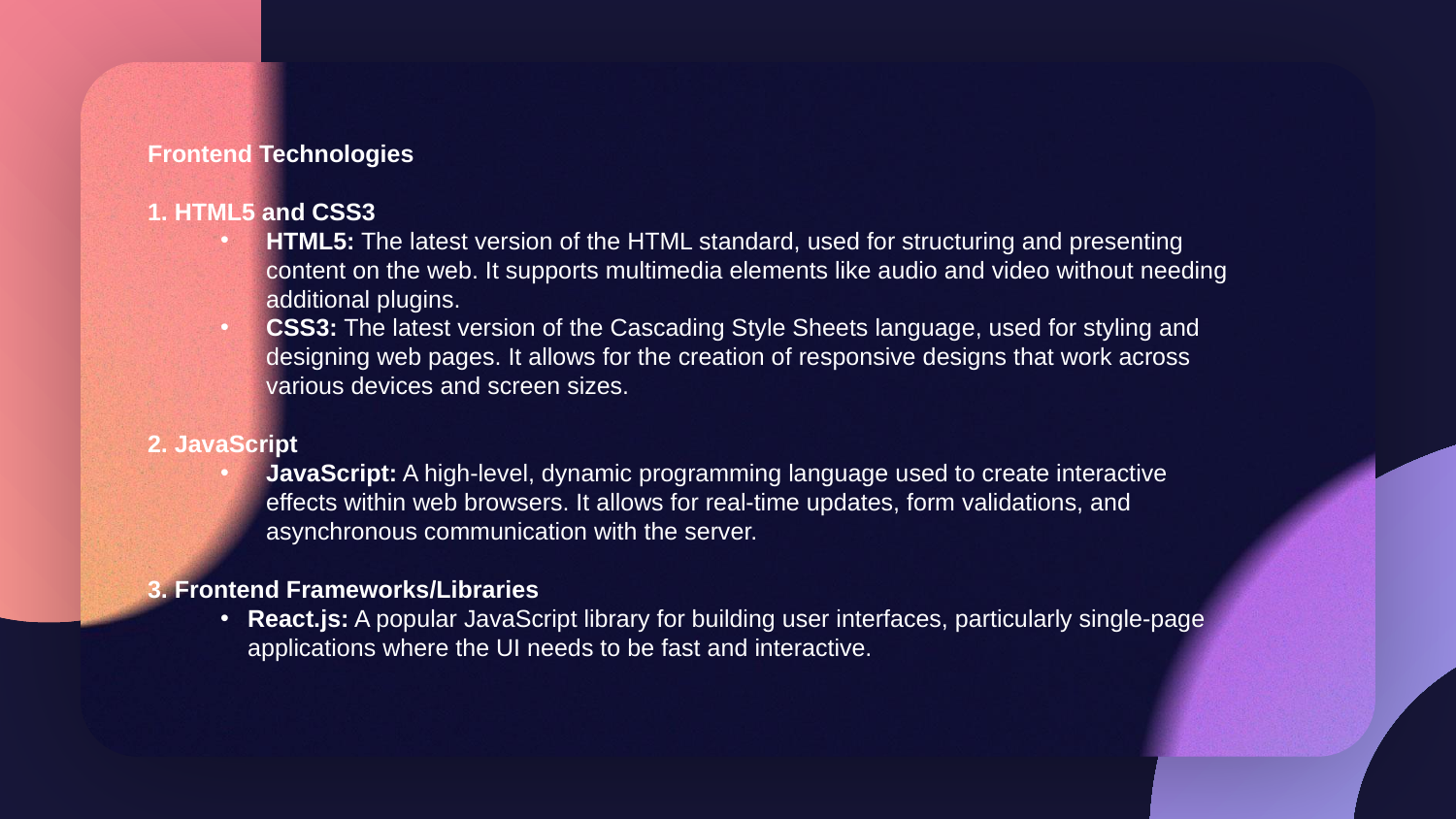

Frontend Technologies

1. HTML5 and CSS3
HTML5: The latest version of the HTML standard, used for structuring and presenting content on the web. It supports multimedia elements like audio and video without needing additional plugins.
CSS3: The latest version of the Cascading Style Sheets language, used for styling and designing web pages. It allows for the creation of responsive designs that work across various devices and screen sizes.

2. JavaScript
JavaScript: A high-level, dynamic programming language used to create interactive effects within web browsers. It allows for real-time updates, form validations, and asynchronous communication with the server.

3. Frontend Frameworks/Libraries
React.js: A popular JavaScript library for building user interfaces, particularly single-page applications where the UI needs to be fast and interactive.